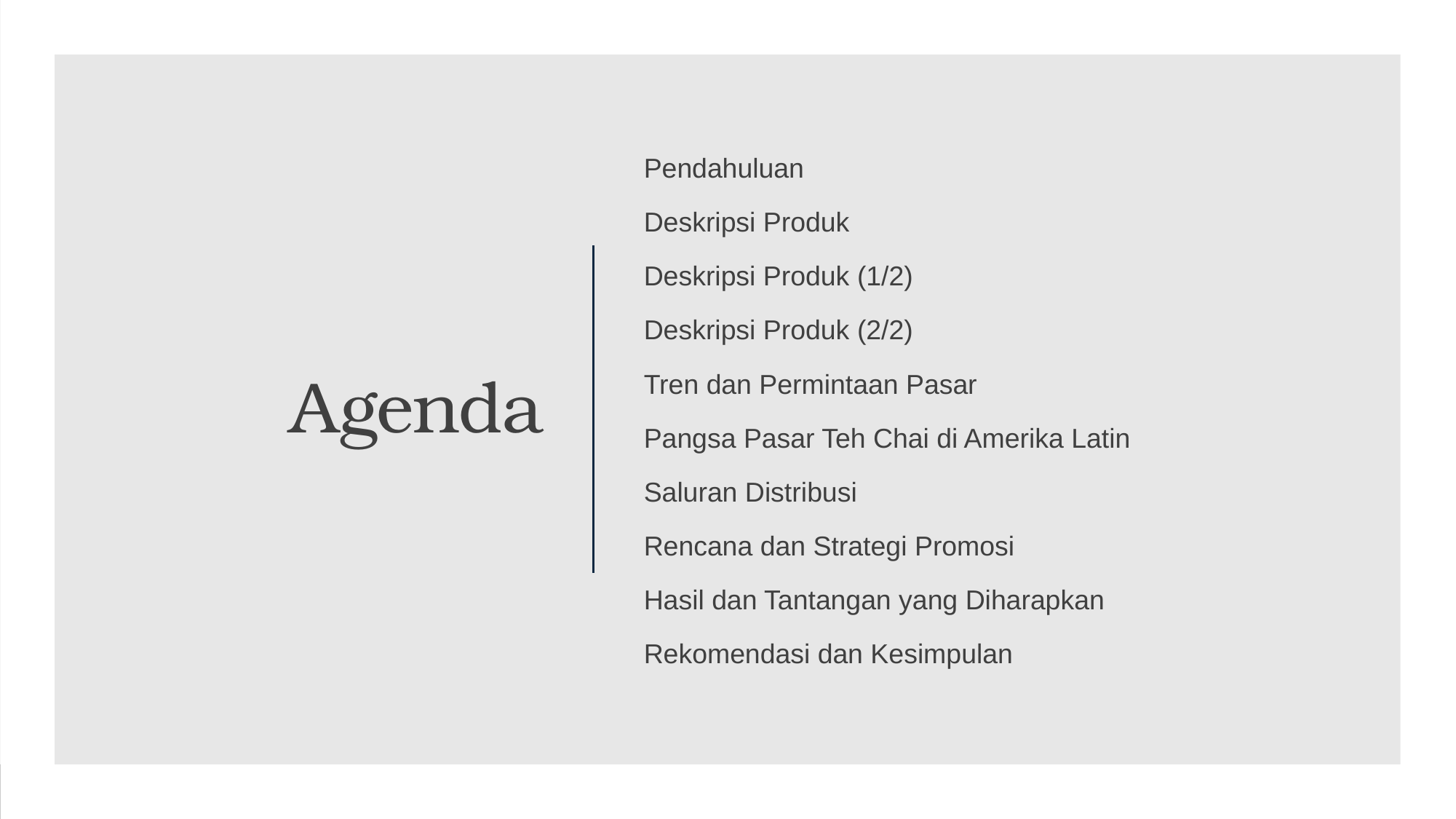

Pendahuluan
Deskripsi Produk
Deskripsi Produk (1/2)
Deskripsi Produk (2/2)
Tren dan Permintaan Pasar
Pangsa Pasar Teh Chai di Amerika Latin
Saluran Distribusi
Rencana dan Strategi Promosi
Hasil dan Tantangan yang Diharapkan
Rekomendasi dan Kesimpulan
# Agenda